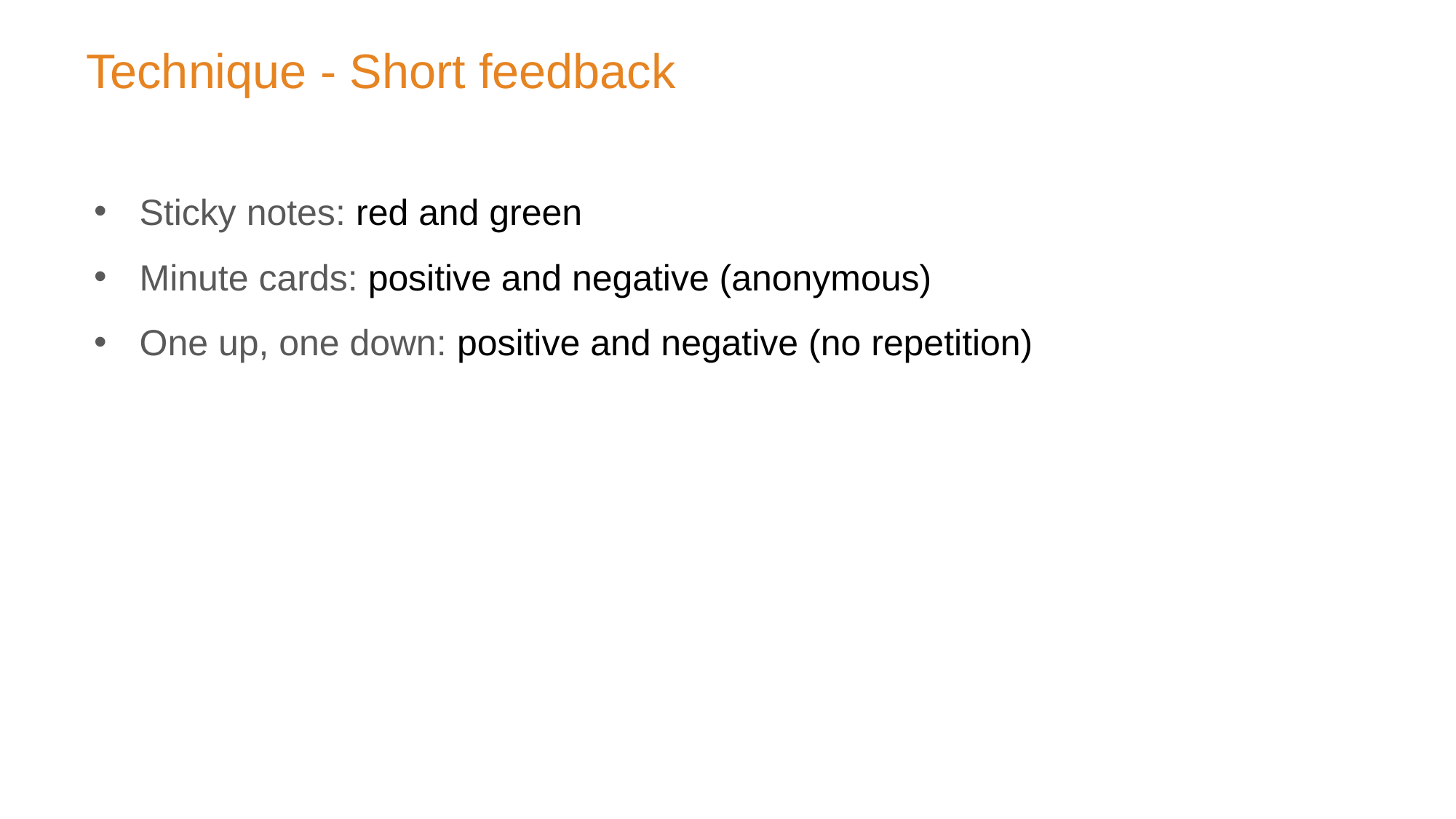

# Technique - Short feedback
Sticky notes: red and green
Minute cards: positive and negative (anonymous)
One up, one down: positive and negative (no repetition)